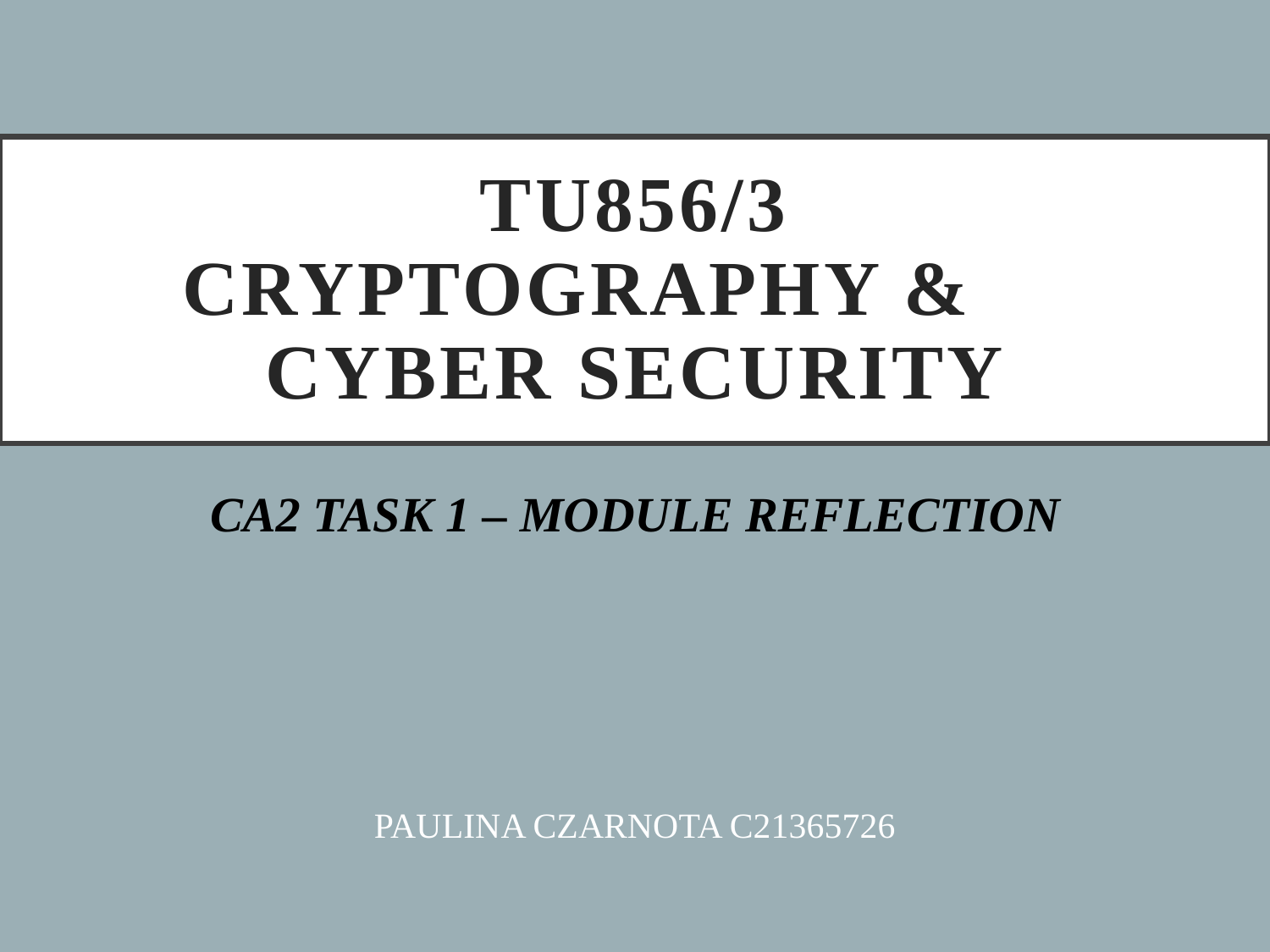

# TU856/3 CRYPTOGRAPHY & CYBER SECURITY
CA2 TASK 1 – MODULE REFLECTION
PAULINA CZARNOTA C21365726